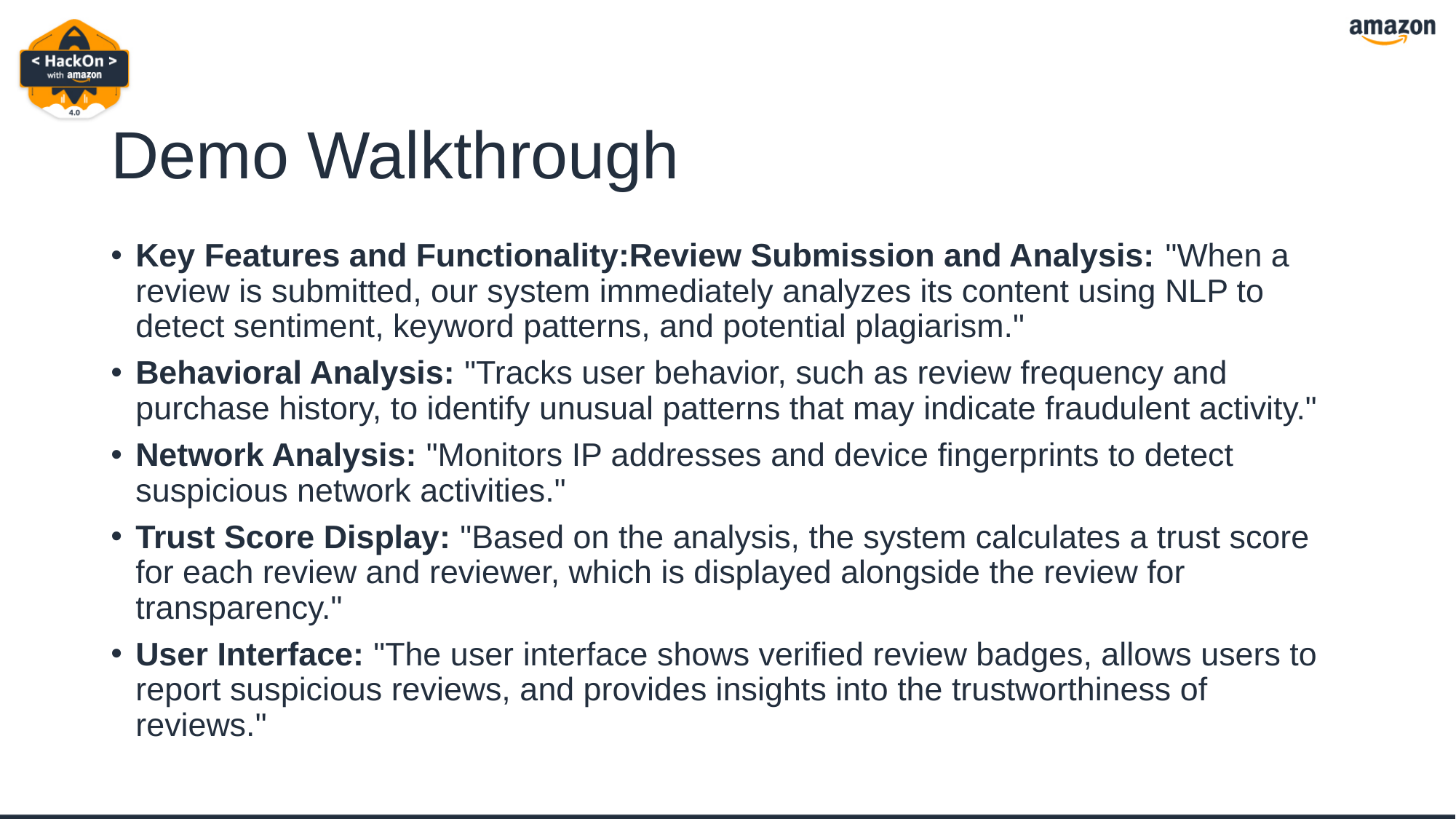

# Demo Walkthrough
Key Features and Functionality:Review Submission and Analysis: "When a review is submitted, our system immediately analyzes its content using NLP to detect sentiment, keyword patterns, and potential plagiarism."
Behavioral Analysis: "Tracks user behavior, such as review frequency and purchase history, to identify unusual patterns that may indicate fraudulent activity."
Network Analysis: "Monitors IP addresses and device fingerprints to detect suspicious network activities."
Trust Score Display: "Based on the analysis, the system calculates a trust score for each review and reviewer, which is displayed alongside the review for transparency."
User Interface: "The user interface shows verified review badges, allows users to report suspicious reviews, and provides insights into the trustworthiness of reviews."